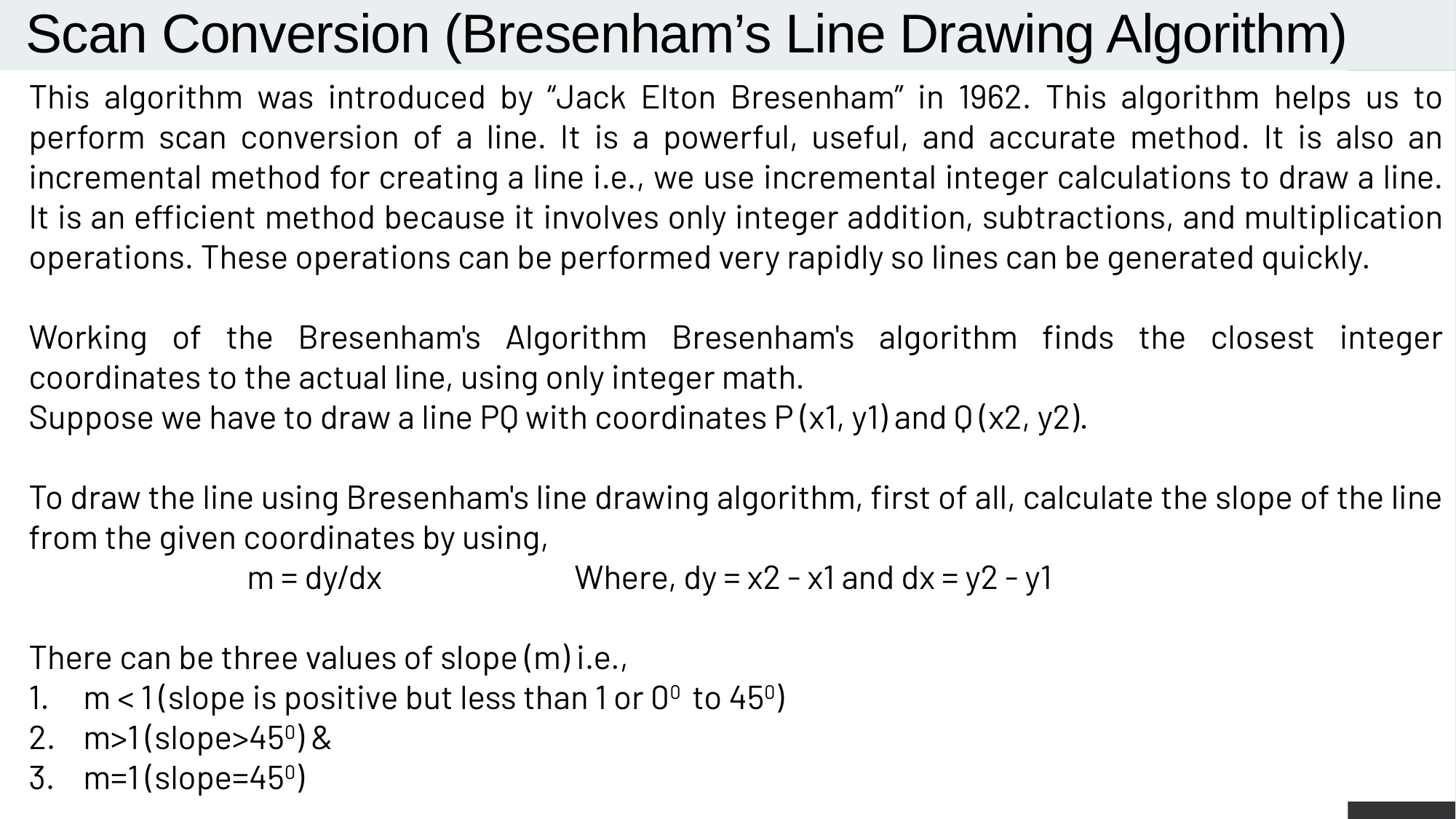

# Scan Conversion (Bresenham’s Line Drawing Algorithm)
This algorithm was introduced by “Jack Elton Bresenham” in 1962. This algorithm helps us to perform scan conversion of a line. It is a powerful, useful, and accurate method. It is also an incremental method for creating a line i.e., we use incremental integer calculations to draw a line. It is an efficient method because it involves only integer addition, subtractions, and multiplication operations. These operations can be performed very rapidly so lines can be generated quickly.

Working of the Bresenham's Algorithm Bresenham's algorithm finds the closest integer coordinates to the actual line, using only integer math.
Suppose we have to draw a line PQ with coordinates P (x1, y1) and Q (x2, y2).

To draw the line using Bresenham's line drawing algorithm, first of all, calculate the slope of the line from the given coordinates by using,
 		m = dy/dx 		Where, dy = x2 - x1 and dx = y2 - y1

There can be three values of slope (m) i.e.,
m < 1 (slope is positive but less than 1 or 00   to 450)
m>1 (slope>450) &
m=1 (slope=450)